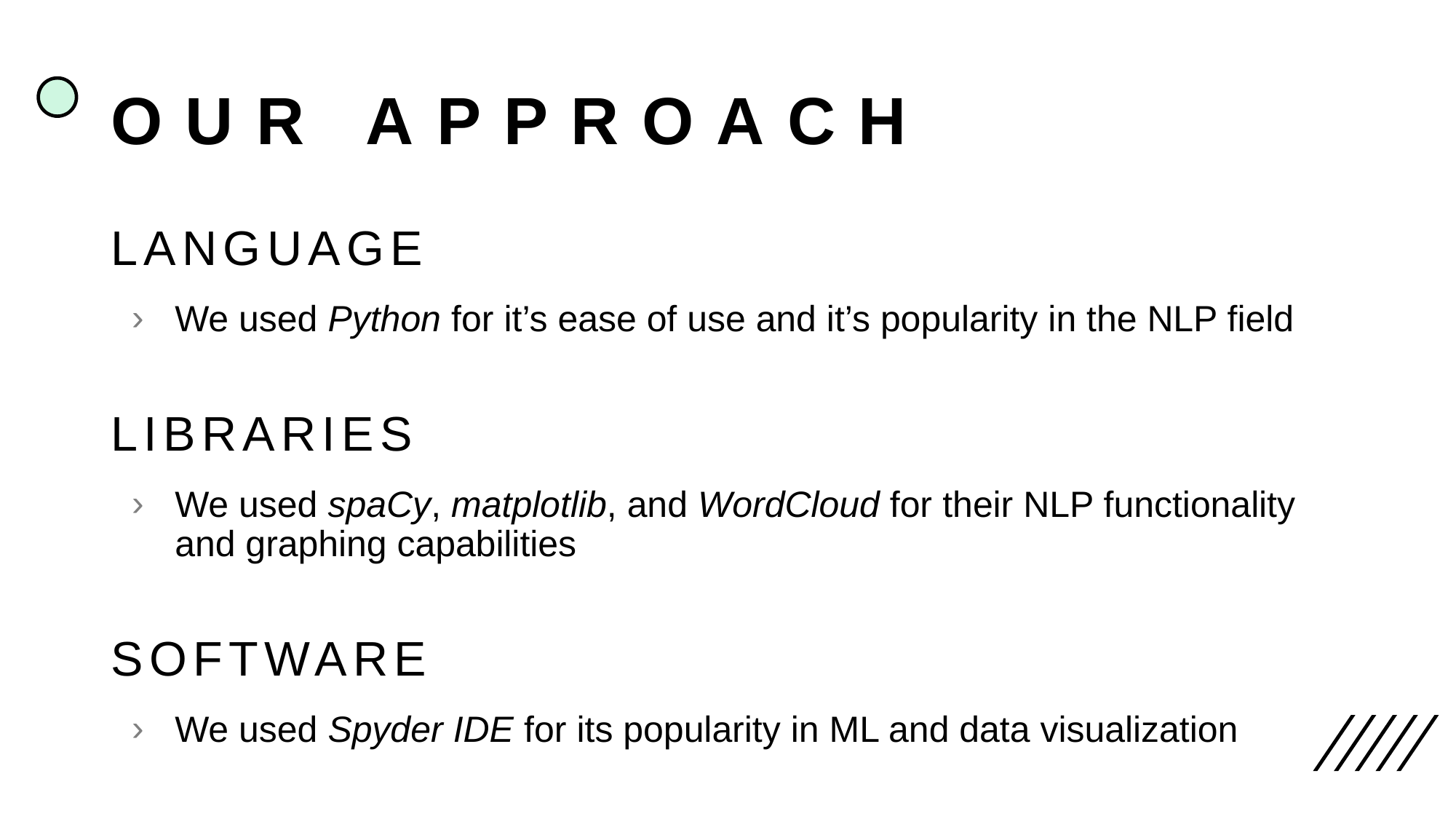

# OUR APPROACH
LANGUAGE
We used Python for it’s ease of use and it’s popularity in the NLP field

LIBRARIES
We used spaCy, matplotlib, and WordCloud for their NLP functionality and graphing capabilities

SOFTWARE
We used Spyder IDE for its popularity in ML and data visualization